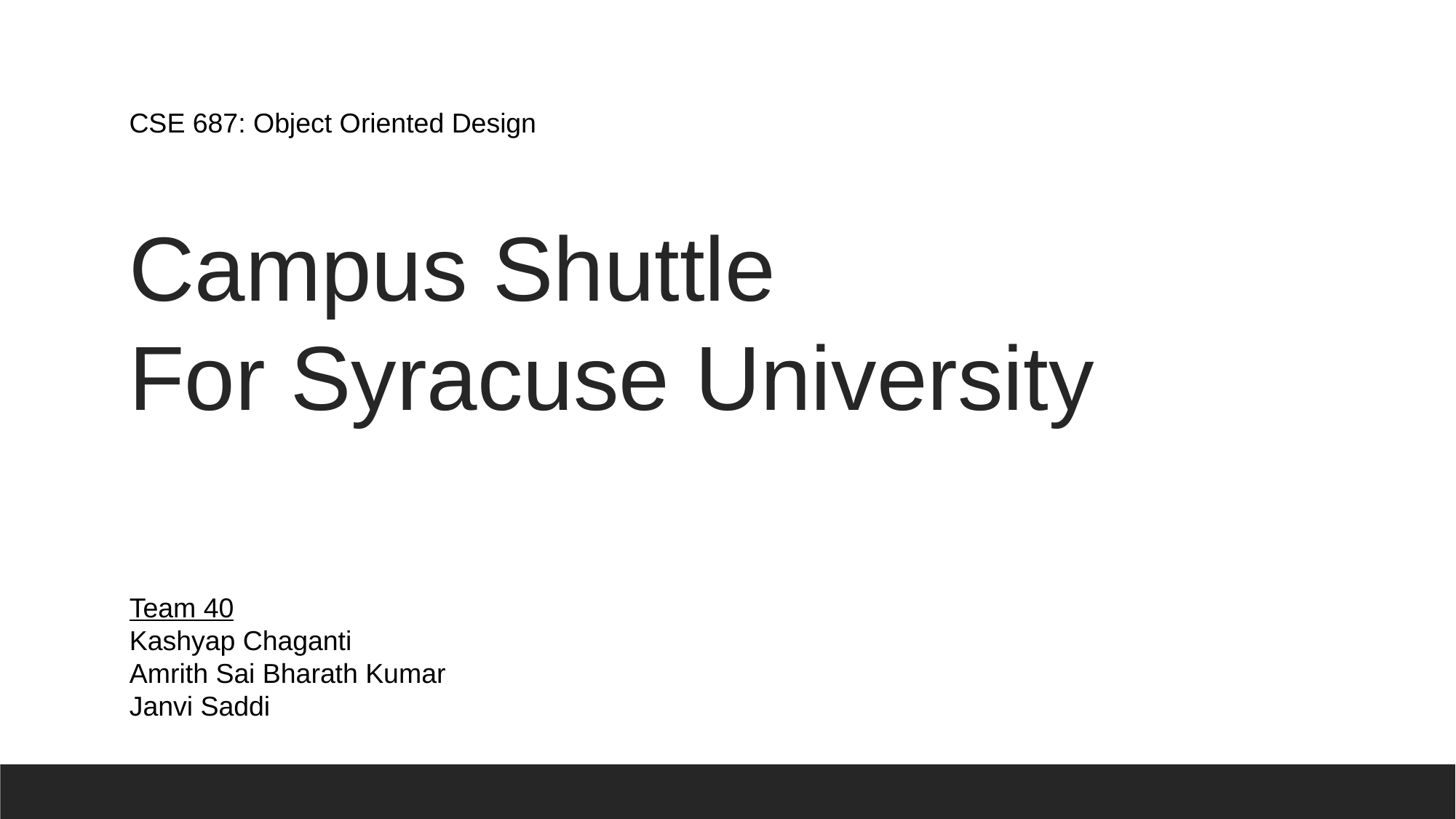

CSE 687: Object Oriented Design
Campus Shuttle
For Syracuse University
Team 40
Kashyap Chaganti
Amrith Sai Bharath Kumar
Janvi Saddi